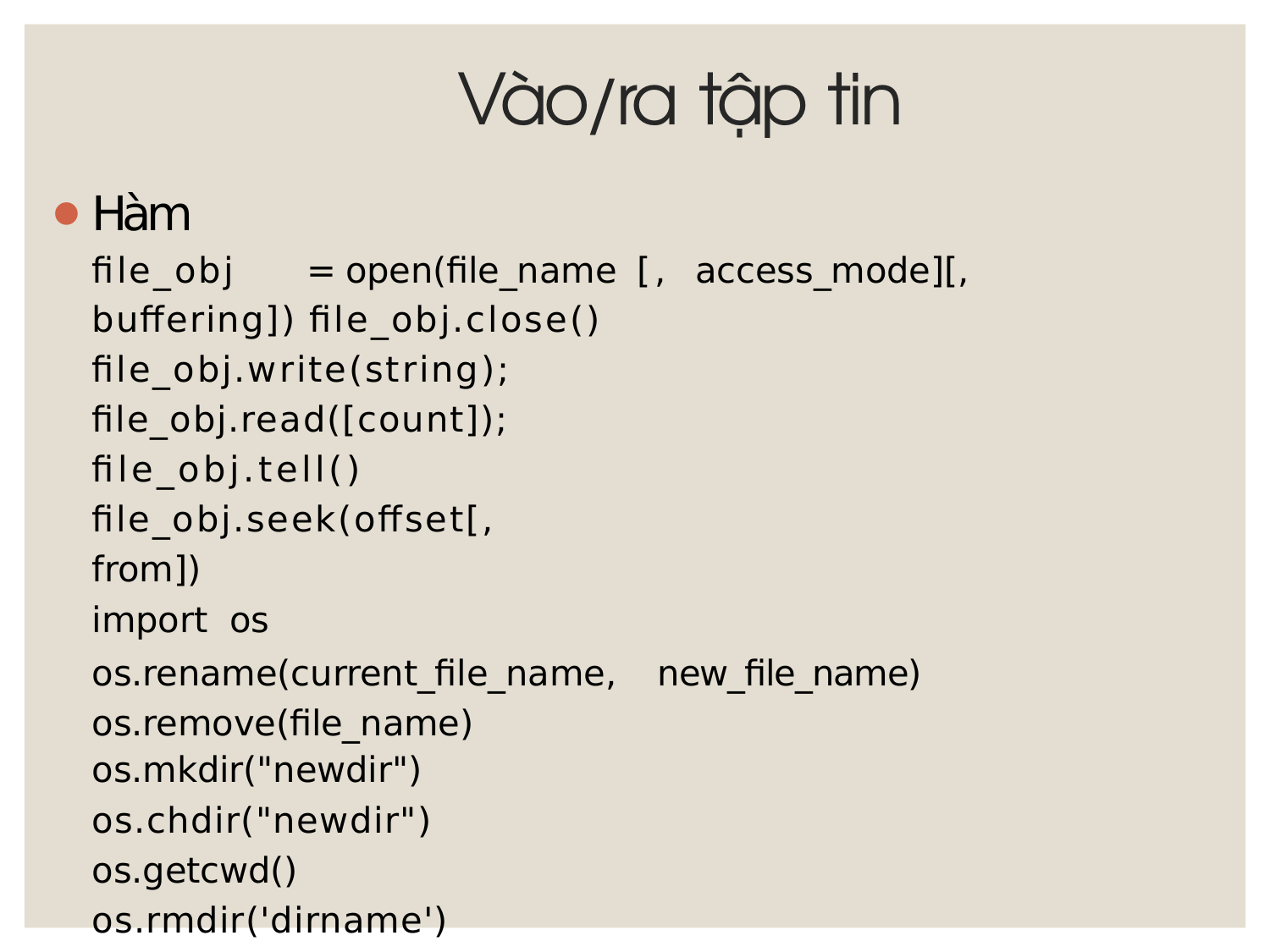

# Vào/ra tập tin
Hàm
file_obj	=	open(file_name	[,	access_mode][,	buffering]) file_obj.close()
file_obj.write(string);
file_obj.read([count]); file_obj.tell() file_obj.seek(offset[,	from])
import	os
os.rename(current_file_name,	new_file_name) os.remove(file_name)
os.mkdir("newdir")
os.chdir("newdir") os.getcwd() os.rmdir('dirname')